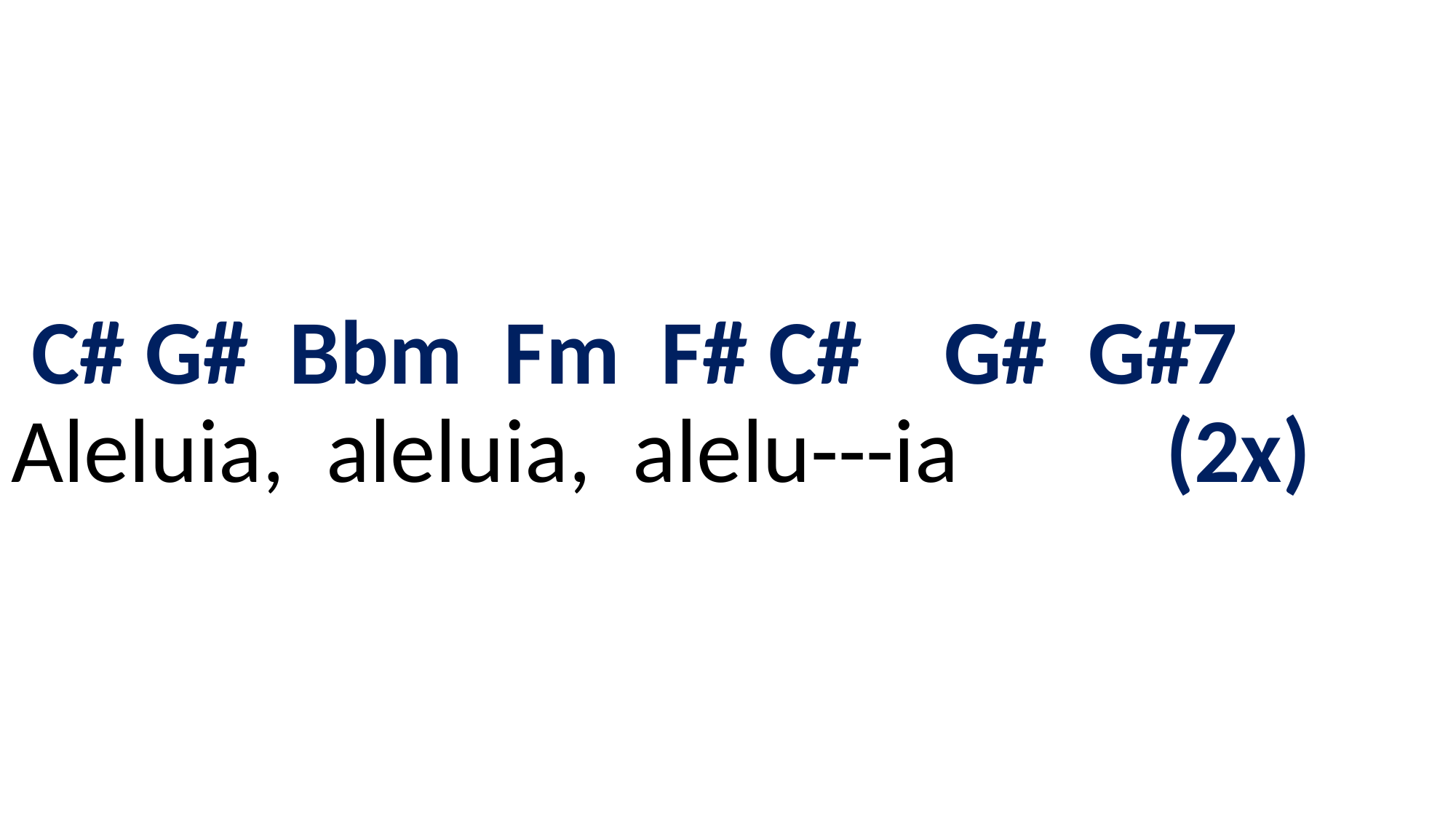

# C# G#  Bbm  Fm  F# C#    G#  G#7 Aleluia,  aleluia,  alelu---ia          (2x)